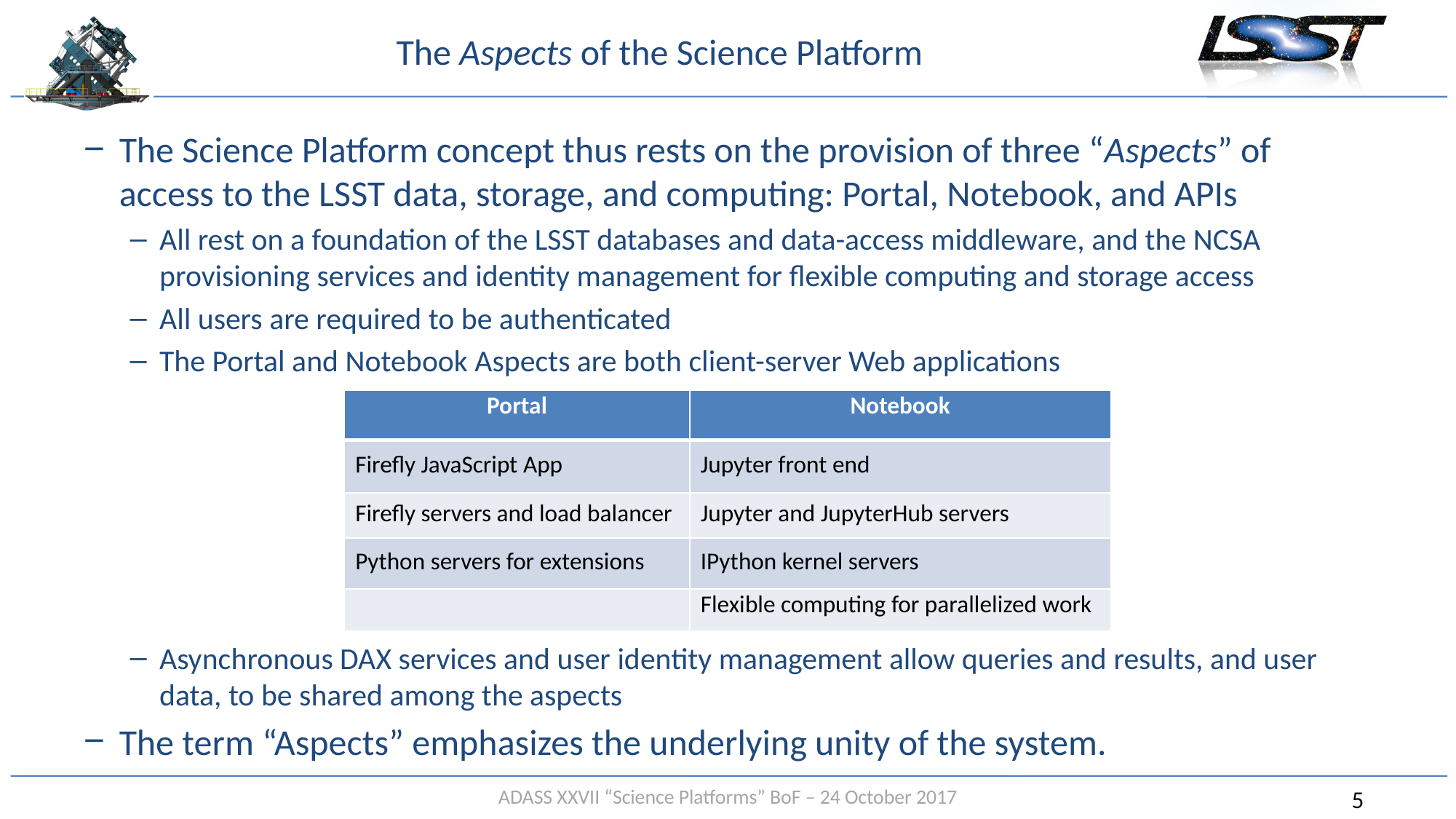

# The Aspects of the Science Platform
The Science Platform concept thus rests on the provision of three “Aspects” of access to the LSST data, storage, and computing: Portal, Notebook, and APIs
All rest on a foundation of the LSST databases and data-access middleware, and the NCSA provisioning services and identity management for flexible computing and storage access
All users are required to be authenticated
The Portal and Notebook Aspects are both client-server Web applications
Asynchronous DAX services and user identity management allow queries and results, and user data, to be shared among the aspects
The term “Aspects” emphasizes the underlying unity of the system.
| Portal | Notebook |
| --- | --- |
| Firefly JavaScript App | Jupyter front end |
| Firefly servers and load balancer | Jupyter and JupyterHub servers |
| Python servers for extensions | IPython kernel servers |
|  | Flexible computing for parallelized work |